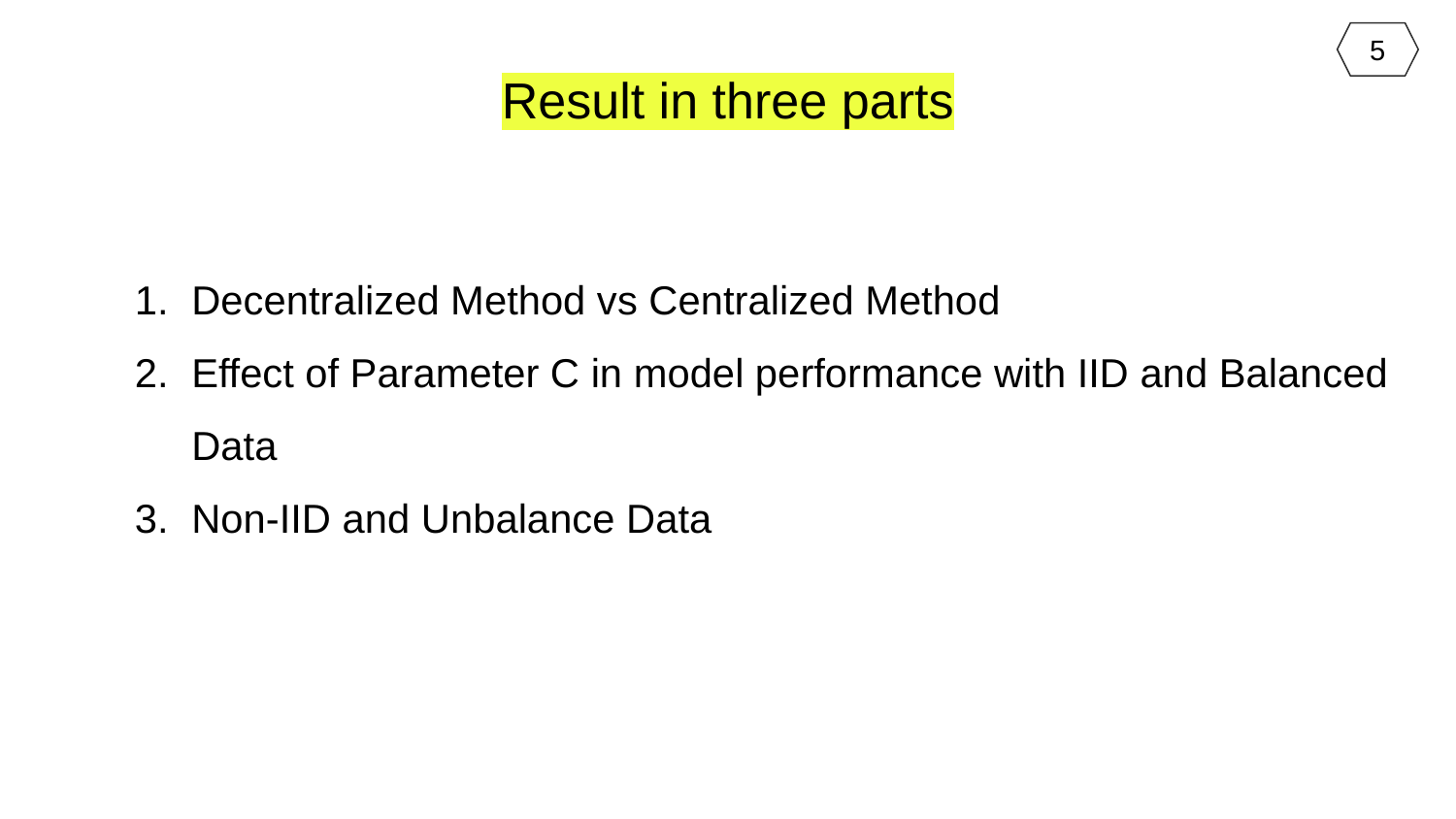

5
Result in three parts
Decentralized Method vs Centralized Method
Effect of Parameter C in model performance with IID and Balanced Data
Non-IID and Unbalance Data

#